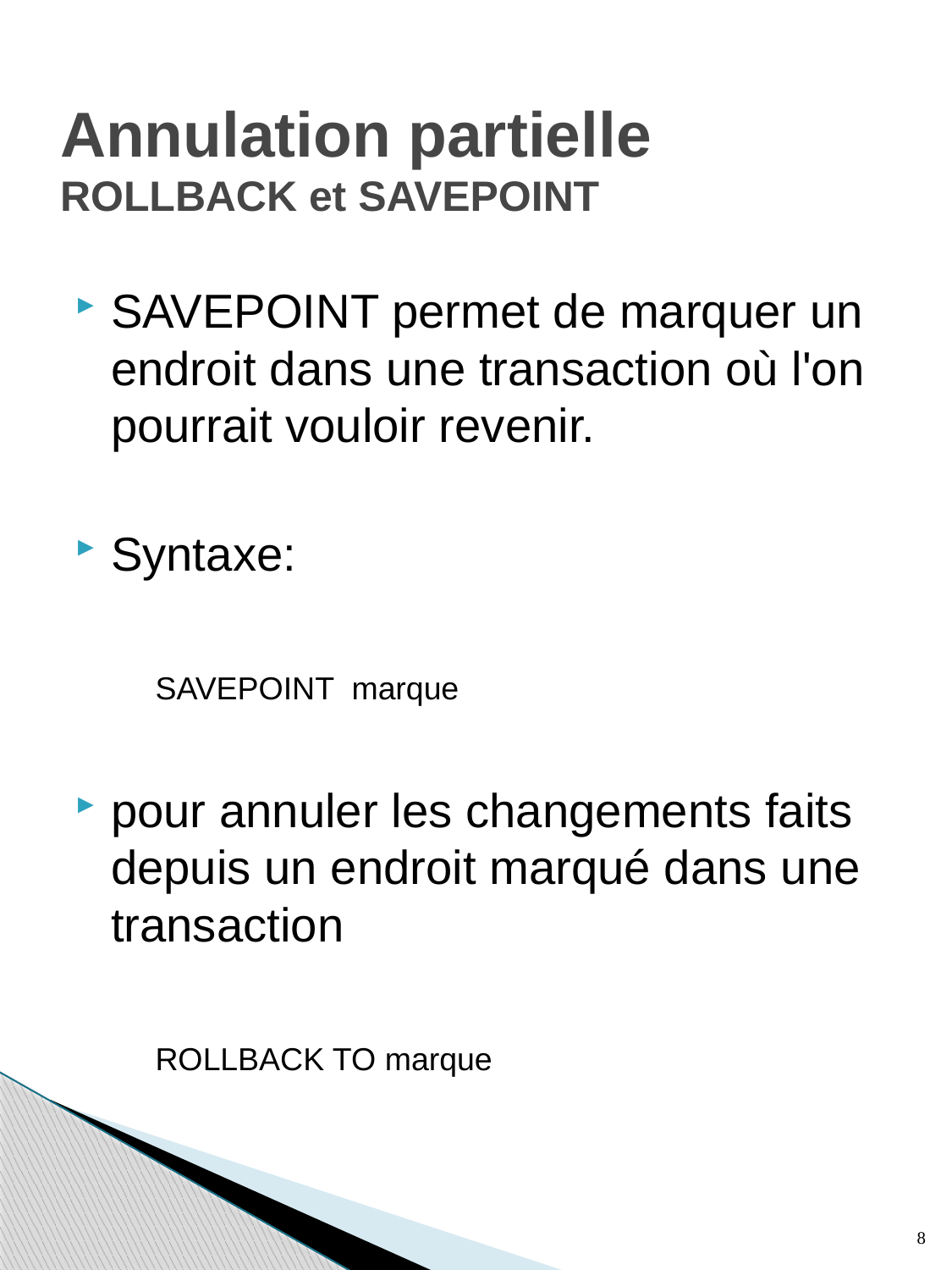

# Annulation partielle ROLLBACK et SAVEPOINT
SAVEPOINT permet de marquer un endroit dans une transaction où l'on pourrait vouloir revenir.

Syntaxe:

      SAVEPOINT  marque

pour annuler les changements faits depuis un endroit marqué dans une transaction

      ROLLBACK TO marque
8